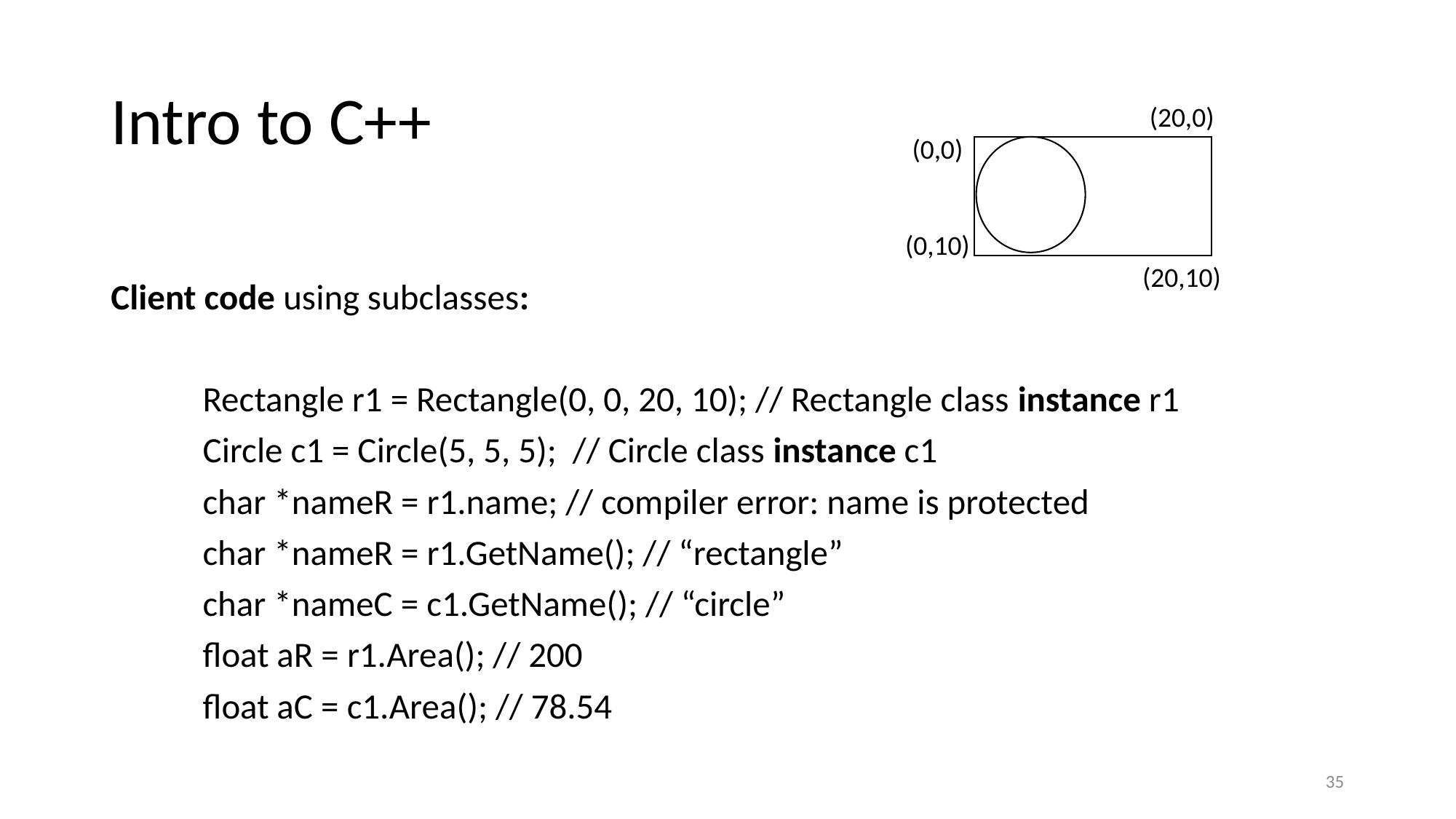

# Intro to C++
(20,0)
(0,0)

Client code using subclasses:

	Rectangle r1 = Rectangle(0, 0, 20, 10); // Rectangle class instance r1
	Circle c1 = Circle(5, 5, 5);  // Circle class instance c1
	char *nameR = r1.name; // compiler error: name is protected
	char *nameR = r1.GetName(); // “rectangle”
	char *nameC = c1.GetName(); // “circle”
	float aR = r1.Area(); // 200
	float aC = c1.Area(); // 78.54
(0,10)
(20,10)
35